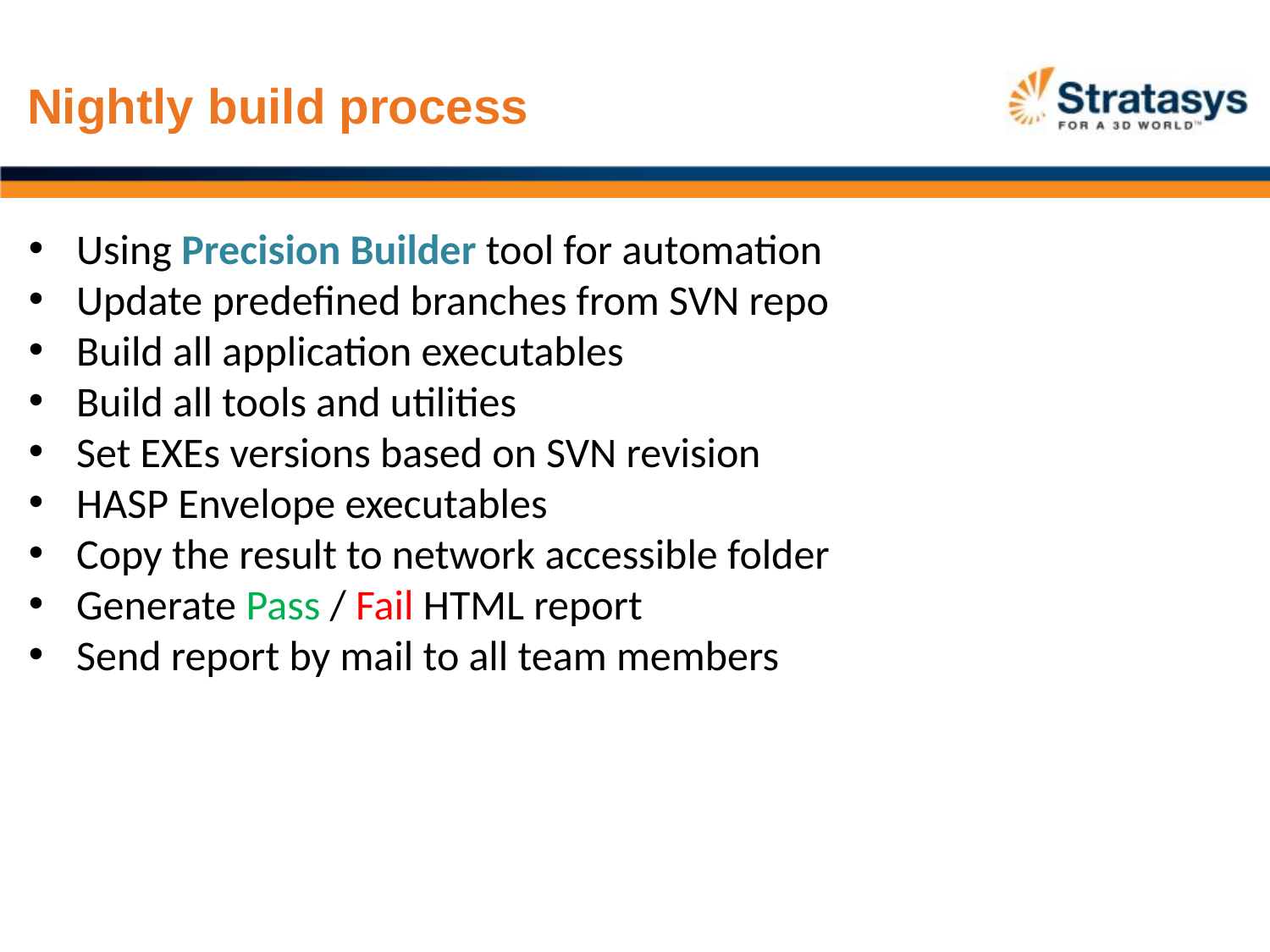

Nightly build process
Using Precision Builder tool for automation
Update predefined branches from SVN repo
Build all application executables
Build all tools and utilities
Set EXEs versions based on SVN revision
HASP Envelope executables
Copy the result to network accessible folder
Generate Pass / Fail HTML report
Send report by mail to all team members